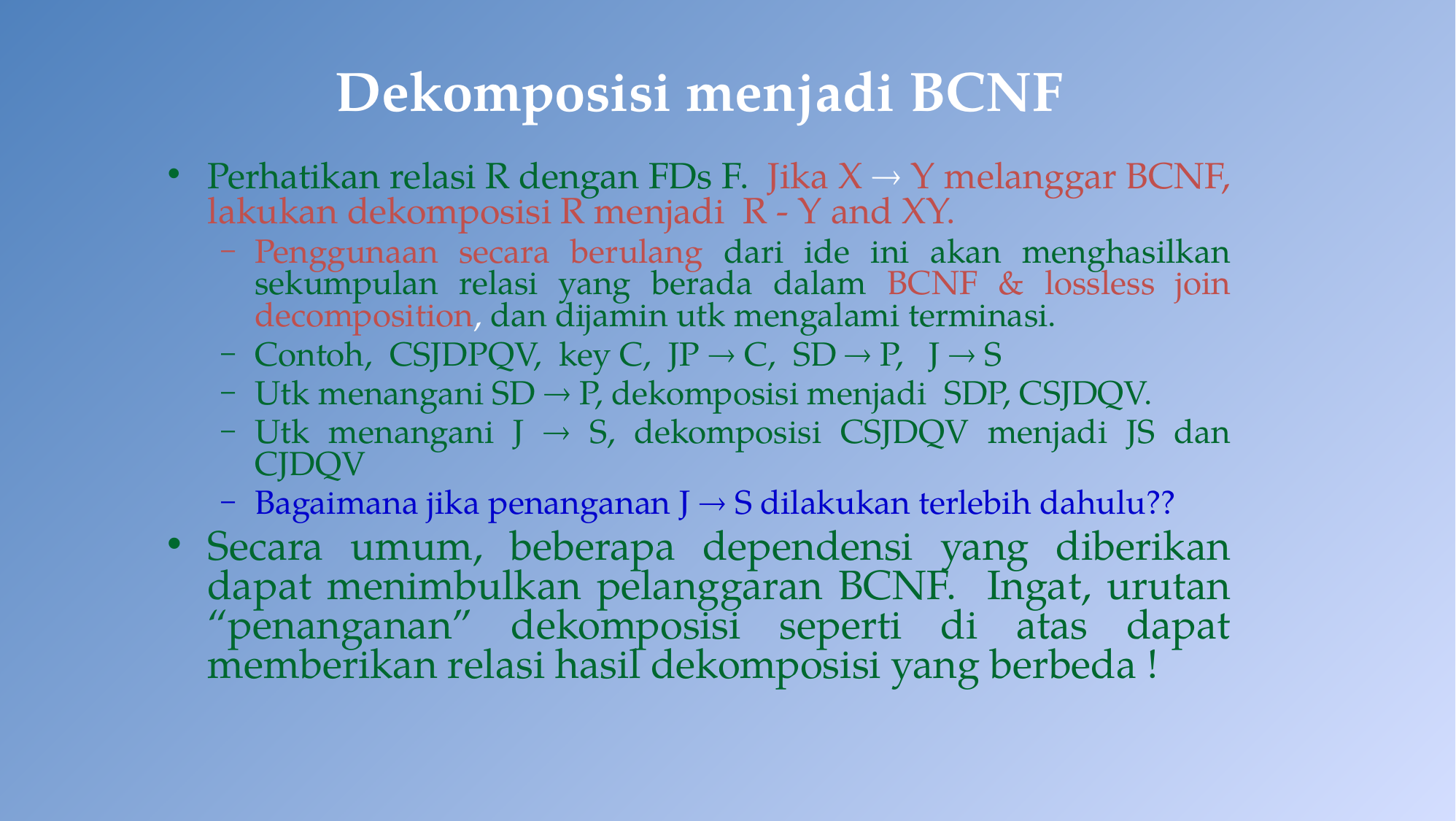

# Dekomposisi menjadi BCNF
Perhatikan relasi R dengan FDs F.  Jika X → Y melanggar BCNF, lakukan dekomposisi R menjadi  R - Y and XY.
Penggunaan secara berulang dari ide ini akan menghasilkan sekumpulan relasi yang berada dalam BCNF & lossless join decomposition, dan dijamin utk mengalami terminasi.
Contoh,  CSJDPQV,  key C,  JP → C,  SD → P,   J → S
Utk menangani SD → P, dekomposisi menjadi  SDP, CSJDQV.
Utk menangani J → S, dekomposisi CSJDQV menjadi JS dan CJDQV
Bagaimana jika penanganan J → S dilakukan terlebih dahulu??
Secara umum, beberapa dependensi yang diberikan dapat menimbulkan pelanggaran BCNF.  Ingat, urutan “penanganan” dekomposisi seperti di atas dapat memberikan relasi hasil dekomposisi yang berbeda !